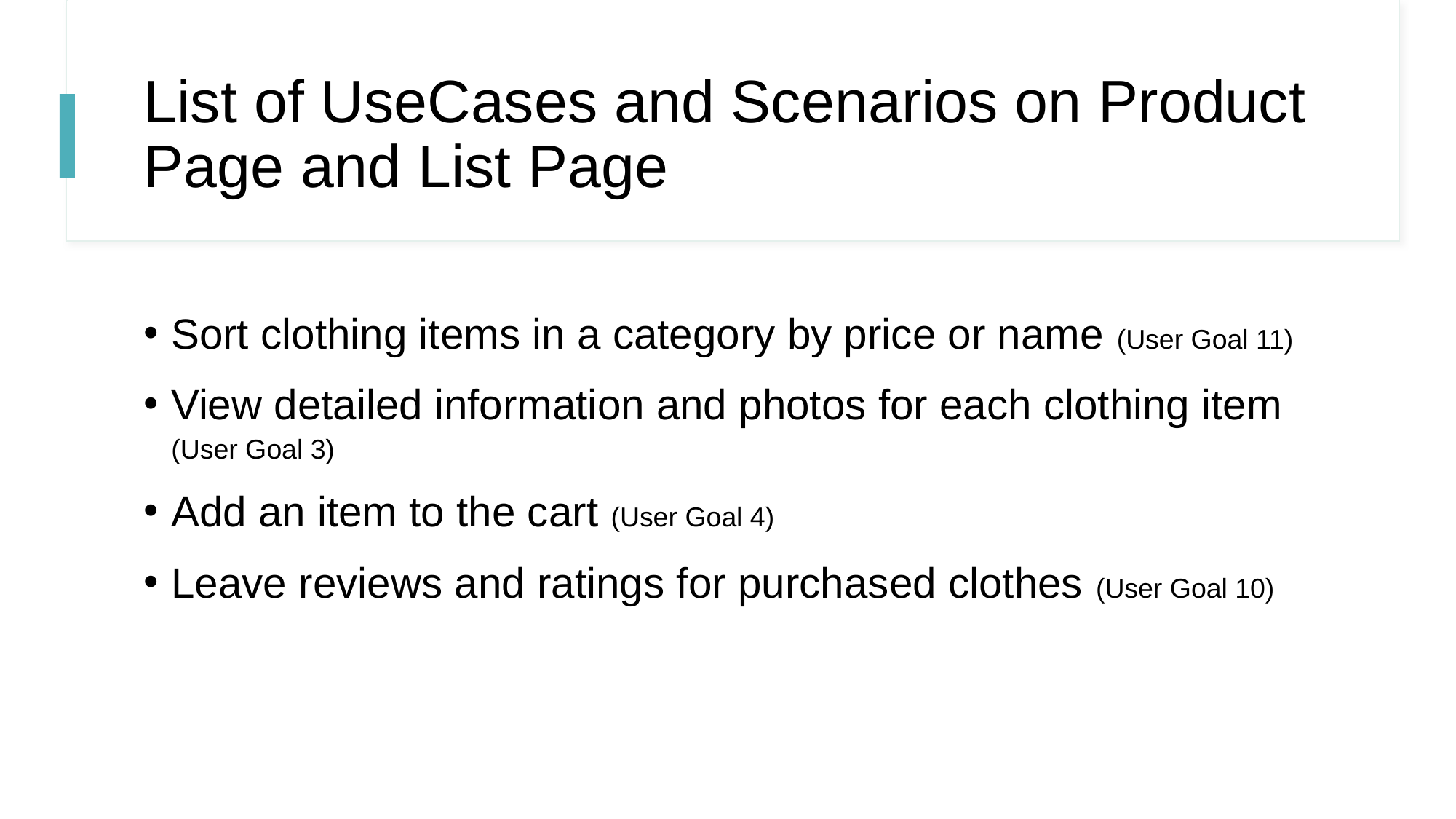

# List of UseCases and Scenarios on Product Page and List Page
Sort clothing items in a category by price or name (User Goal 11)
View detailed information and photos for each clothing item (User Goal 3)
Add an item to the cart (User Goal 4)
Leave reviews and ratings for purchased clothes (User Goal 10)